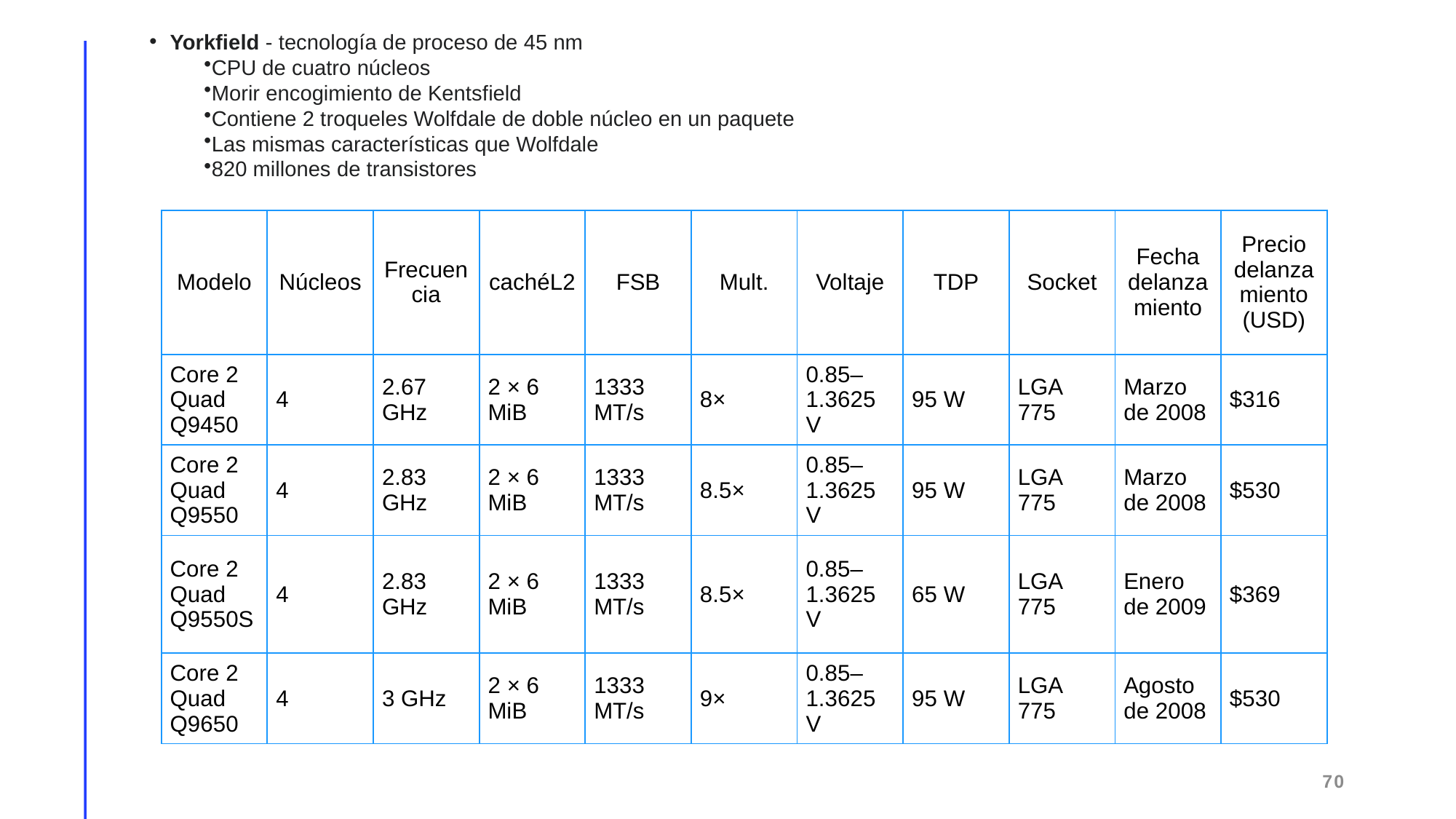

Yorkfield - tecnología de proceso de 45 nm
CPU de cuatro núcleos
Morir encogimiento de Kentsfield
Contiene 2 troqueles Wolfdale de doble núcleo en un paquete
Las mismas características que Wolfdale
820 millones de transistores
| Modelo | Núcleos | Frecuencia | cachéL2 | FSB | Mult. | Voltaje | TDP | Socket | Fecha delanzamiento | Precio delanzamiento (USD) |
| --- | --- | --- | --- | --- | --- | --- | --- | --- | --- | --- |
| Core 2 Quad Q9450 | 4 | 2.67 GHz | 2 × 6 MiB | 1333 MT/s | 8× | 0.85–1.3625 V | 95 W | LGA 775 | Marzo de 2008 | $316 |
| Core 2 Quad Q9550 | 4 | 2.83 GHz | 2 × 6 MiB | 1333 MT/s | 8.5× | 0.85–1.3625 V | 95 W | LGA 775 | Marzo de 2008 | $530 |
| Core 2 Quad Q9550S | 4 | 2.83 GHz | 2 × 6 MiB | 1333 MT/s | 8.5× | 0.85–1.3625 V | 65 W | LGA 775 | Enero de 2009 | $369 |
| Core 2 Quad Q9650 | 4 | 3 GHz | 2 × 6 MiB | 1333 MT/s | 9× | 0.85–1.3625 V | 95 W | LGA 775 | Agosto de 2008 | $530 |
70